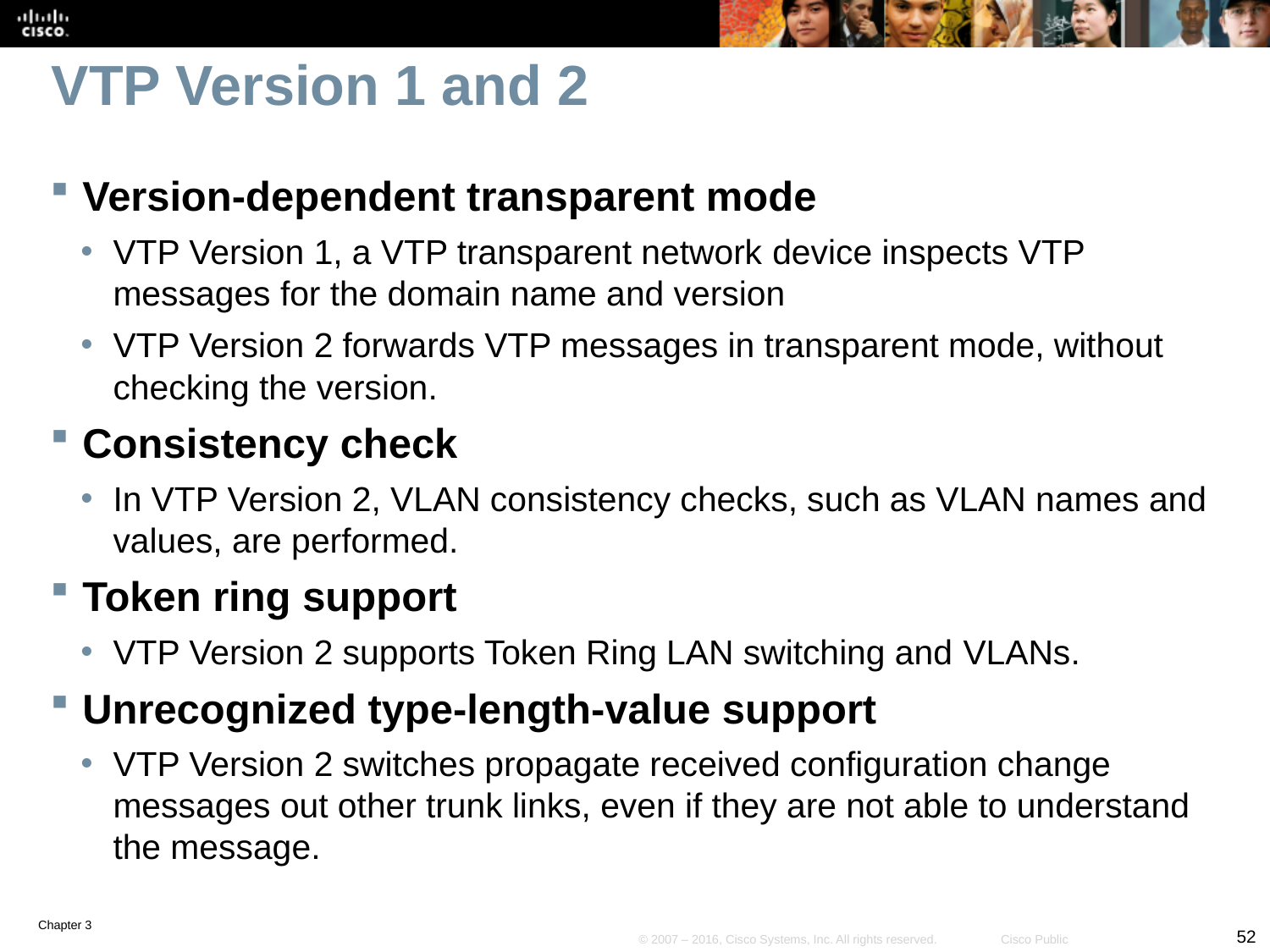

# VTP Version 1 and 2
Version-dependent transparent mode
VTP Version 1, a VTP transparent network device inspects VTP messages for the domain name and version
VTP Version 2 forwards VTP messages in transparent mode, without checking the version.
Consistency check
In VTP Version 2, VLAN consistency checks, such as VLAN names and values, are performed.
Token ring support
VTP Version 2 supports Token Ring LAN switching and VLANs.
Unrecognized type-length-value support
VTP Version 2 switches propagate received configuration change messages out other trunk links, even if they are not able to understand the message.